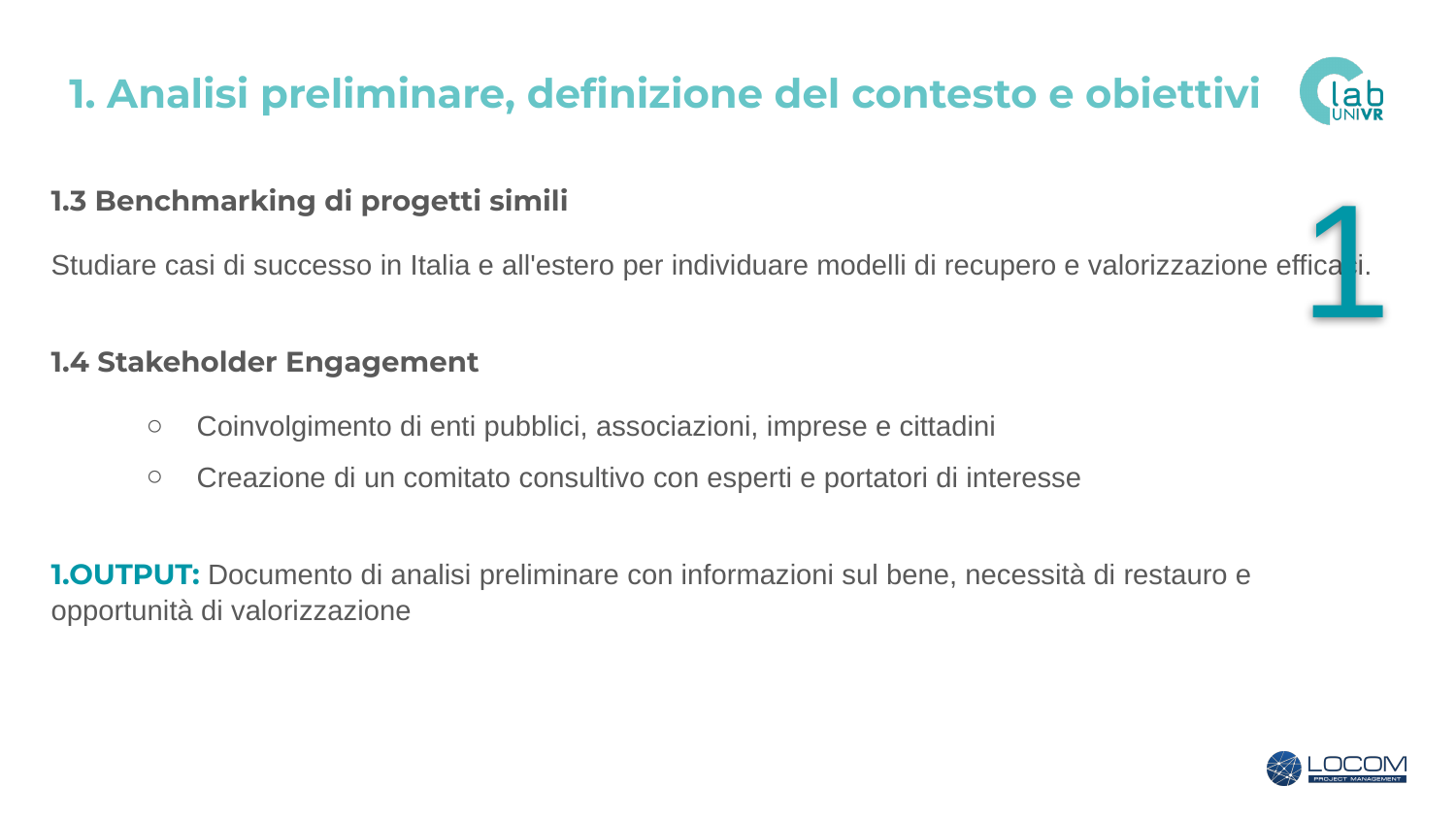

# 1. Analisi preliminare, definizione del contesto e obiettivi

1.3 Benchmarking di progetti simili
Studiare casi di successo in Italia e all'estero per individuare modelli di recupero e valorizzazione efficaci.

1.4 Stakeholder Engagement
Coinvolgimento di enti pubblici, associazioni, imprese e cittadini
Creazione di un comitato consultivo con esperti e portatori di interesse

1.OUTPUT: Documento di analisi preliminare con informazioni sul bene, necessità di restauro e opportunità di valorizzazione
1